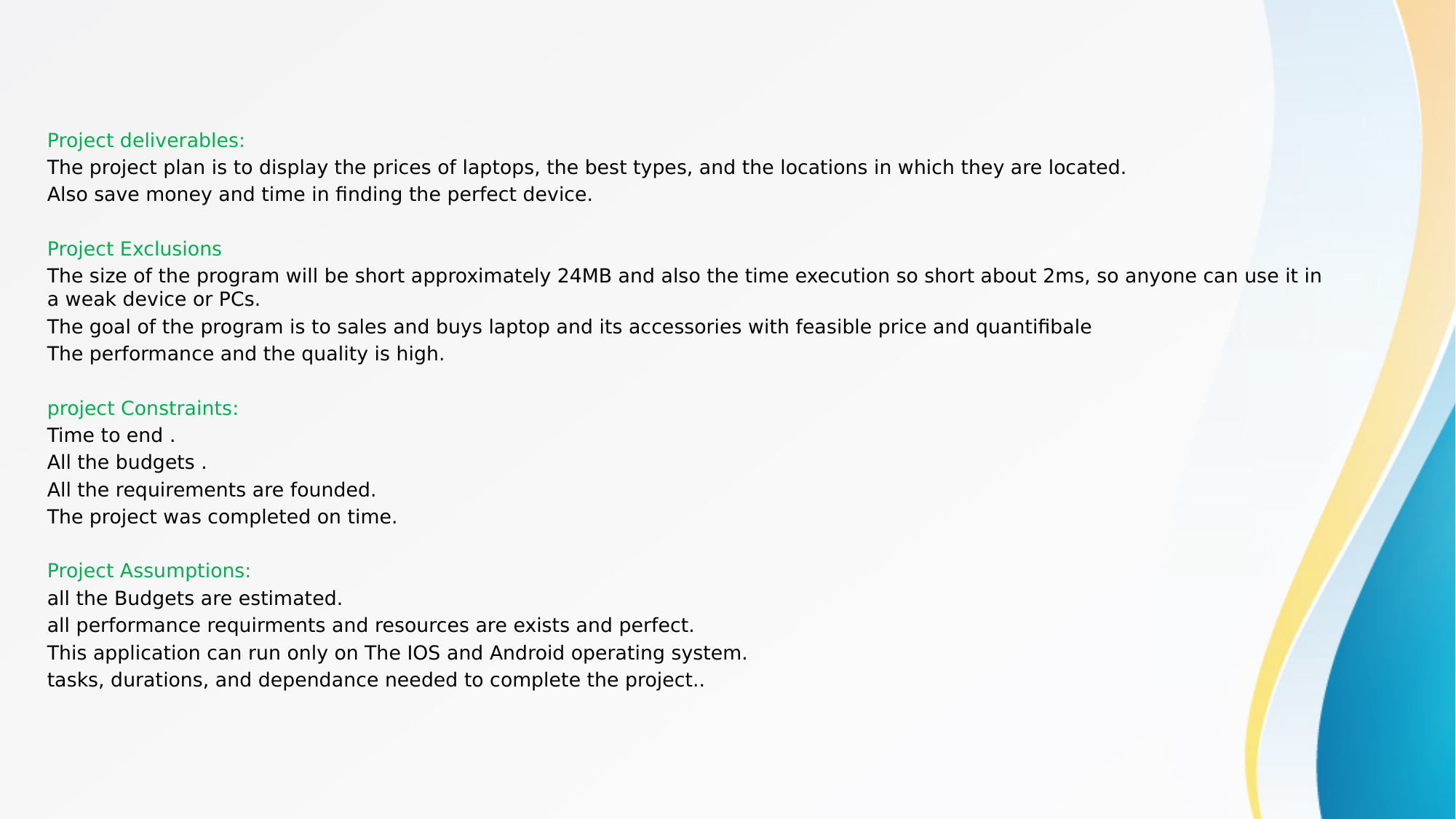

#
Project deliverables:
The project plan is to display the prices of laptops, the best types, and the locations in which they are located.
Also save money and time in finding the perfect device.

Project Exclusions
The size of the program will be short approximately 24MB and also the time execution so short about 2ms, so anyone can use it in a weak device or PCs.
The goal of the program is to sales and buys laptop and its accessories with feasible price and quantifibale
The performance and the quality is high.

project Constraints:
Time to end .
All the budgets .
All the requirements are founded.
The project was completed on time.

Project Assumptions:
all the Budgets are estimated.
all performance requirments and resources are exists and perfect.
This application can run only on The IOS and Android operating system.
tasks, durations, and dependance needed to complete the project..